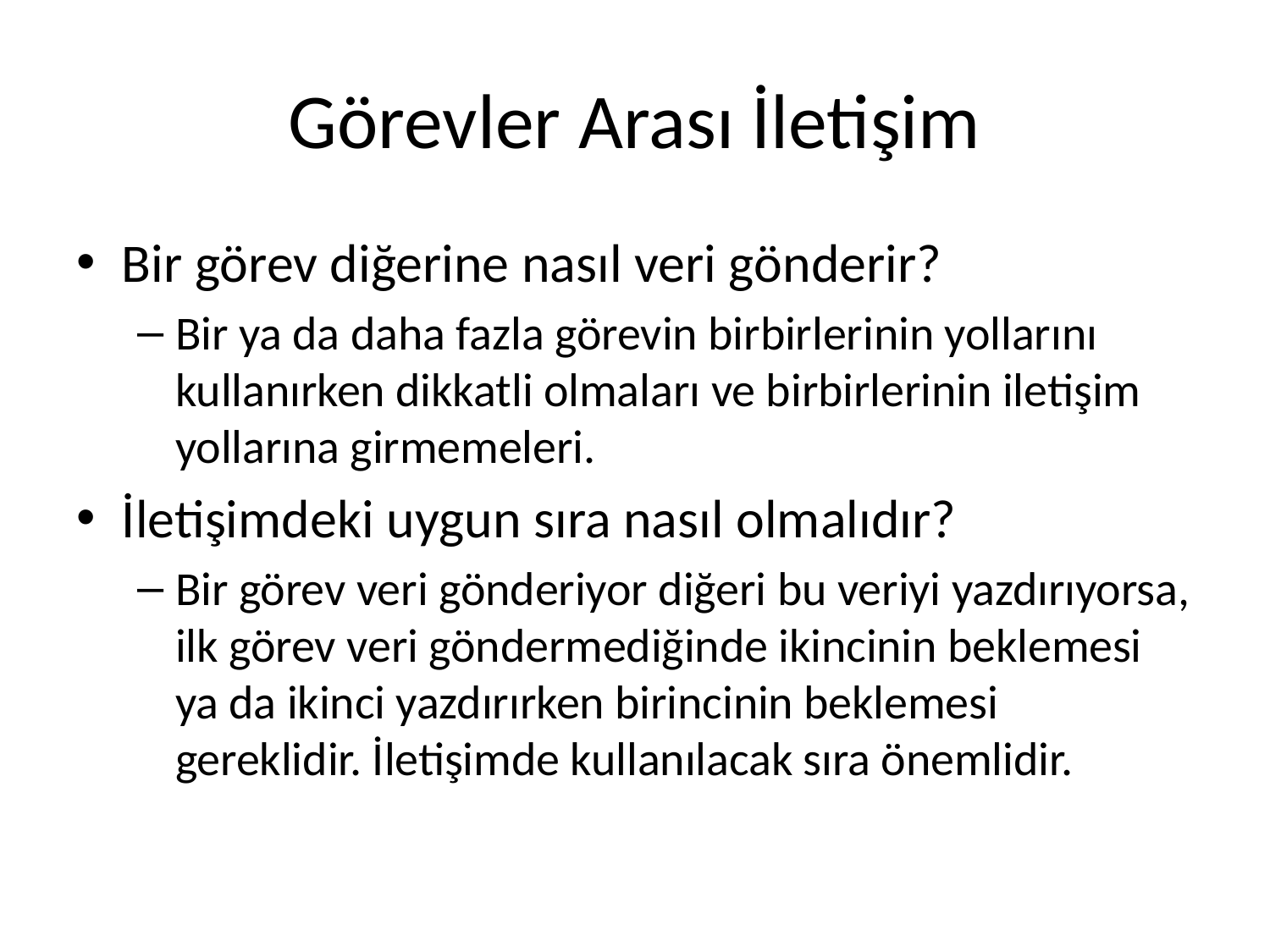

# Görevler Arası İletişim
Bir görev diğerine nasıl veri gönderir?
Bir ya da daha fazla görevin birbirlerinin yollarını kullanırken dikkatli olmaları ve birbirlerinin iletişim yollarına girmemeleri.
İletişimdeki uygun sıra nasıl olmalıdır?
Bir görev veri gönderiyor diğeri bu veriyi yazdırıyorsa, ilk görev veri göndermediğinde ikincinin beklemesi ya da ikinci yazdırırken birincinin beklemesi gereklidir. İletişimde kullanılacak sıra önemlidir.